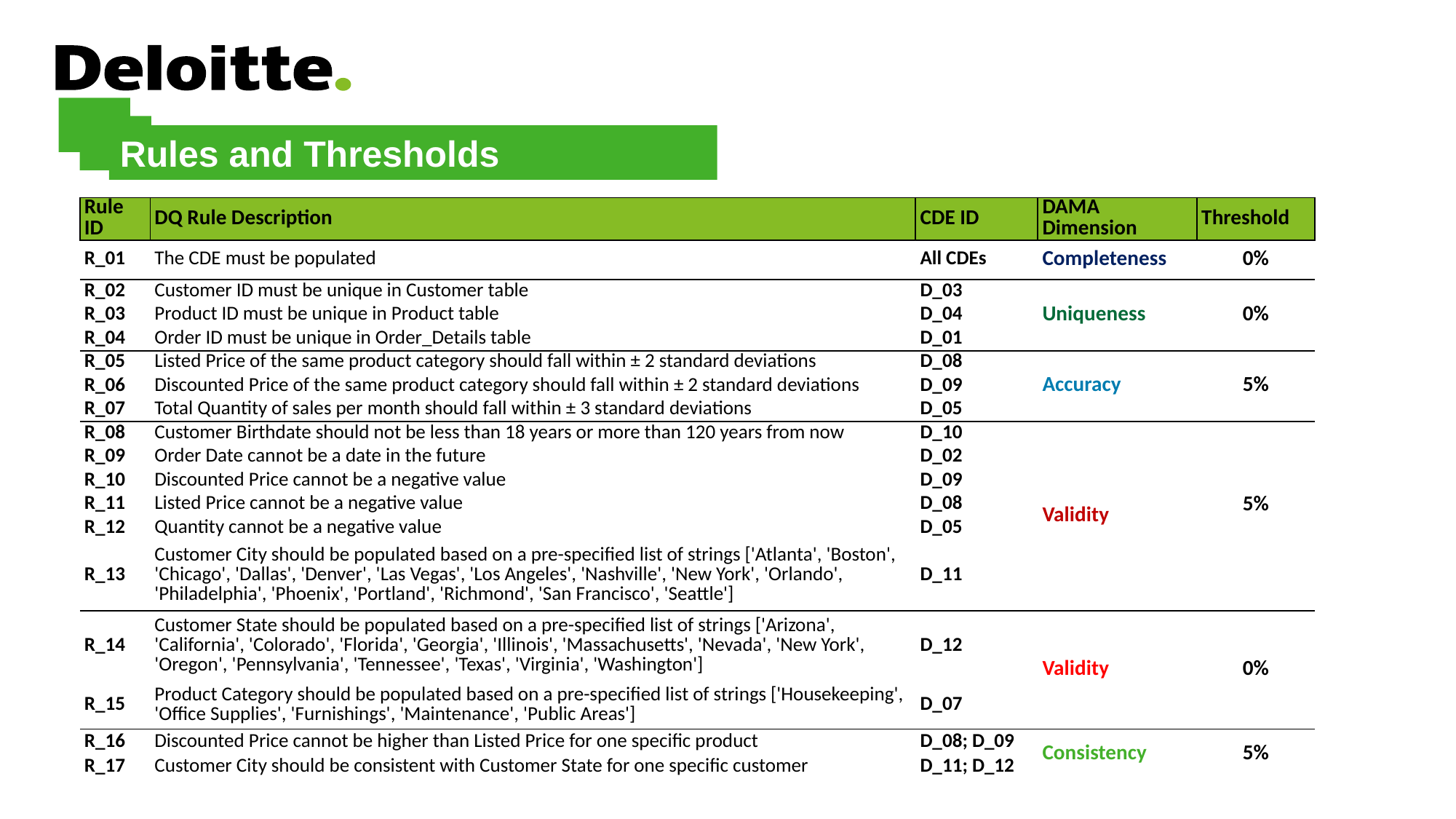

Rules and Thresholds
| Rule ID | DQ Rule Description | CDE ID | DAMA Dimension | Threshold |
| --- | --- | --- | --- | --- |
| R\_01 | The CDE must be populated | All CDEs | Completeness | 0% |
| R\_02 | Customer ID must be unique in Customer table | D\_03 | Uniqueness | 0% |
| R\_03 | Product ID must be unique in Product table | D\_04 |  |  |
| R\_04 | Order ID must be unique in Order\_Details table | D\_01 |  |  |
| R\_05 | Listed Price of the same product category should fall within ± 2 standard deviations | D\_08 | Accuracy | 5% |
| R\_06 | Discounted Price of the same product category should fall within ± 2 standard deviations | D\_09 |  |  |
| R\_07 | Total Quantity of sales per month should fall within ± 3 standard deviations | D\_05 |  |  |
| R\_08 | Customer Birthdate should not be less than 18 years or more than 120 years from now | D\_10 | Validity | 5% |
| R\_09 | Order Date cannot be a date in the future | D\_02 |  |  |
| R\_10 | Discounted Price cannot be a negative value | D\_09 |  |  |
| R\_11 | Listed Price cannot be a negative value | D\_08 |  |  |
| R\_12 | Quantity cannot be a negative value | D\_05 |  |  |
| R\_13 | Customer City should be populated based on a pre-specified list of strings ['Atlanta', 'Boston', 'Chicago', 'Dallas', 'Denver', 'Las Vegas', 'Los Angeles', 'Nashville', 'New York', 'Orlando', 'Philadelphia', 'Phoenix', 'Portland', 'Richmond', 'San Francisco', 'Seattle'] | D\_11 |  |  |
| R\_14 | Customer State should be populated based on a pre-specified list of strings ['Arizona', 'California', 'Colorado', 'Florida', 'Georgia', 'Illinois', 'Massachusetts', 'Nevada', 'New York', 'Oregon', 'Pennsylvania', 'Tennessee', 'Texas', 'Virginia', 'Washington'] | D\_12 | Validity | 0% |
| R\_15 | Product Category should be populated based on a pre-specified list of strings ['Housekeeping', 'Office Supplies', 'Furnishings', 'Maintenance', 'Public Areas'] | D\_07 |  |  |
| R\_16 | Discounted Price cannot be higher than Listed Price for one specific product | D\_08; D\_09 | Consistency | 5% |
| R\_17 | Customer City should be consistent with Customer State for one specific customer | D\_11; D\_12 |  |  |